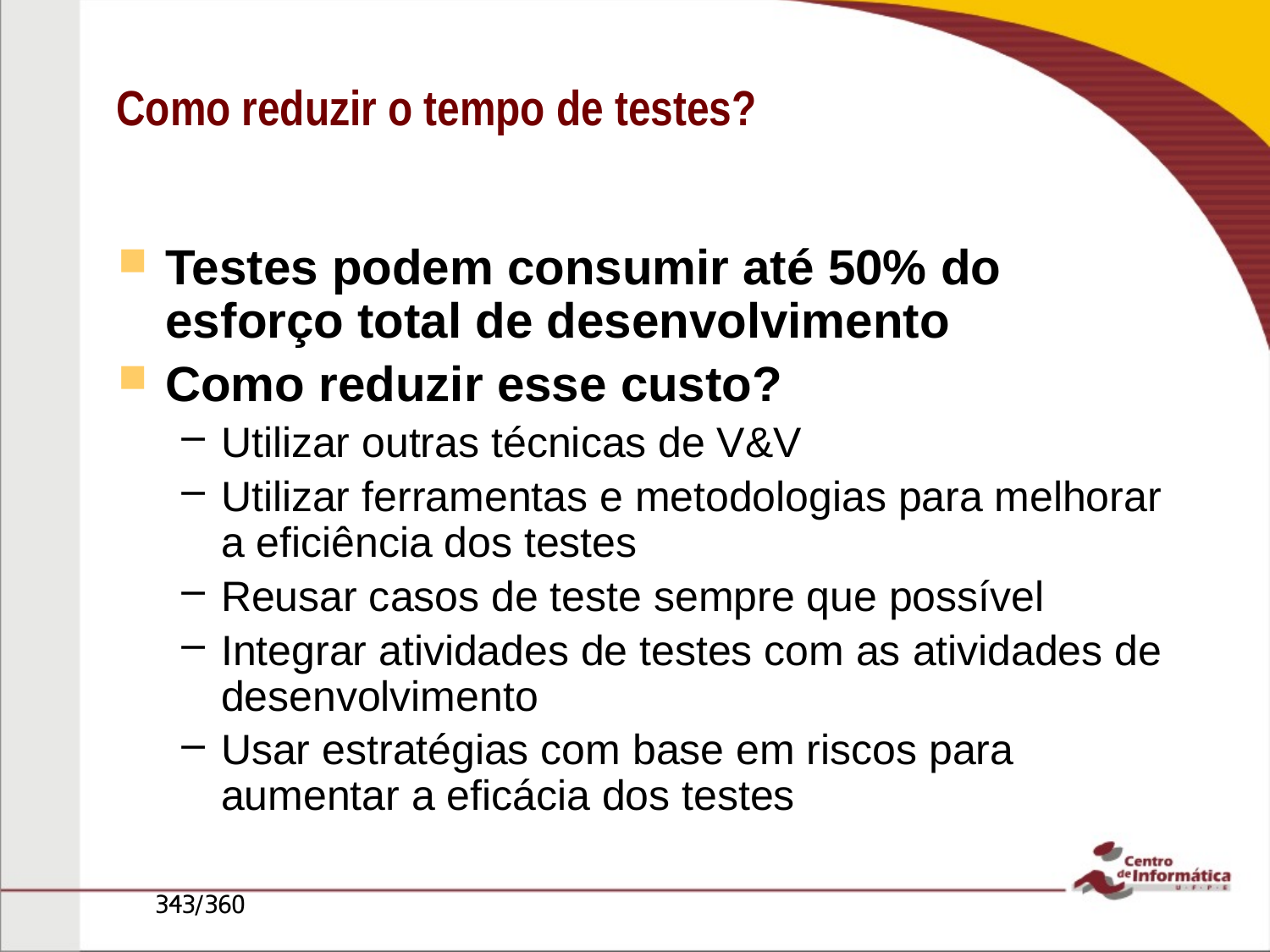

Como reduzir o tempo de testes?
Testes podem consumir até 50% do esforço total de desenvolvimento
Como reduzir esse custo?
Utilizar outras técnicas de V&V
Utilizar ferramentas e metodologias para melhorar a eficiência dos testes
Reusar casos de teste sempre que possível
Integrar atividades de testes com as atividades de desenvolvimento
Usar estratégias com base em riscos para aumentar a eficácia dos testes
343/360